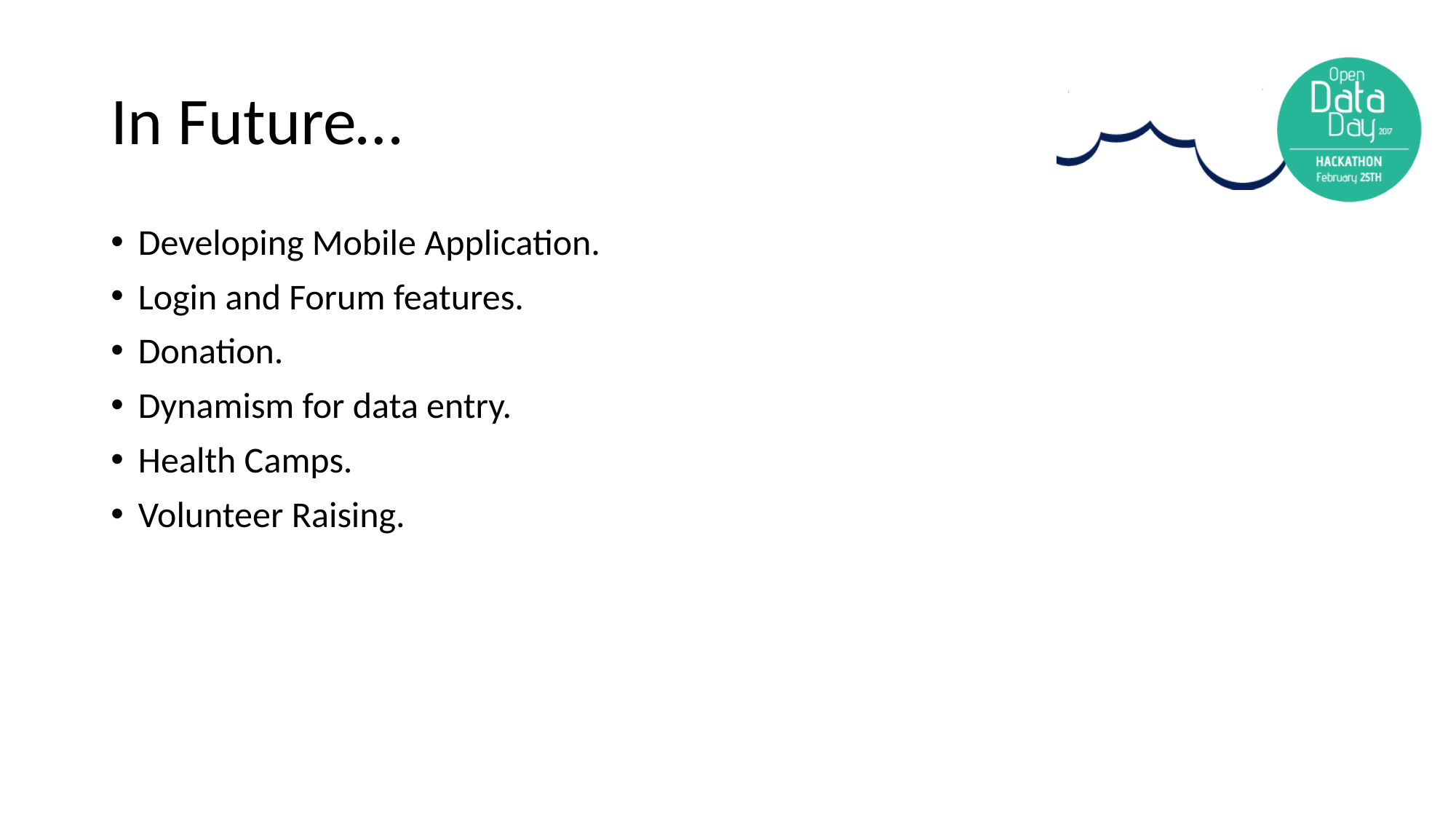

# In Future…
Developing Mobile Application.
Login and Forum features.
Donation.
Dynamism for data entry.
Health Camps.
Volunteer Raising.